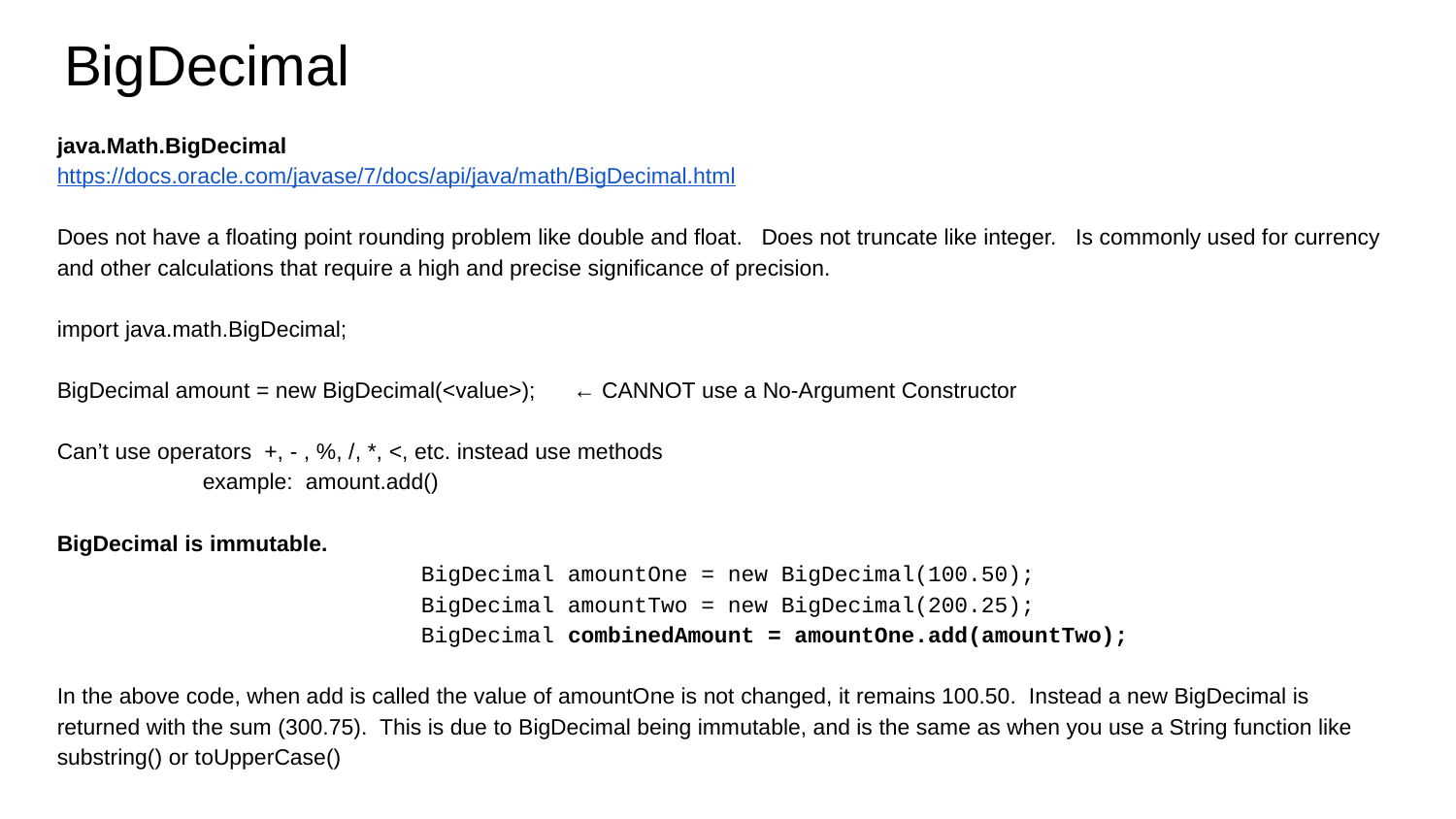

# BigDecimal
java.Math.BigDecimal
https://docs.oracle.com/javase/7/docs/api/java/math/BigDecimal.html

Does not have a floating point rounding problem like double and float.   Does not truncate like integer.   Is commonly used for currency and other calculations that require a high and precise significance of precision.

import java.math.BigDecimal;

BigDecimal amount = new BigDecimal(<value>);      ← CANNOT use a No-Argument Constructor

Can’t use operators  +, - , %, /, *, <, etc. instead use methods
	example:  amount.add()

BigDecimal is immutable.
		BigDecimal amountOne = new BigDecimal(100.50);
		BigDecimal amountTwo = new BigDecimal(200.25);
		BigDecimal combinedAmount = amountOne.add(amountTwo);

In the above code, when add is called the value of amountOne is not changed, it remains 100.50.  Instead a new BigDecimal is returned with the sum (300.75).  This is due to BigDecimal being immutable, and is the same as when you use a String function like substring() or toUpperCase()